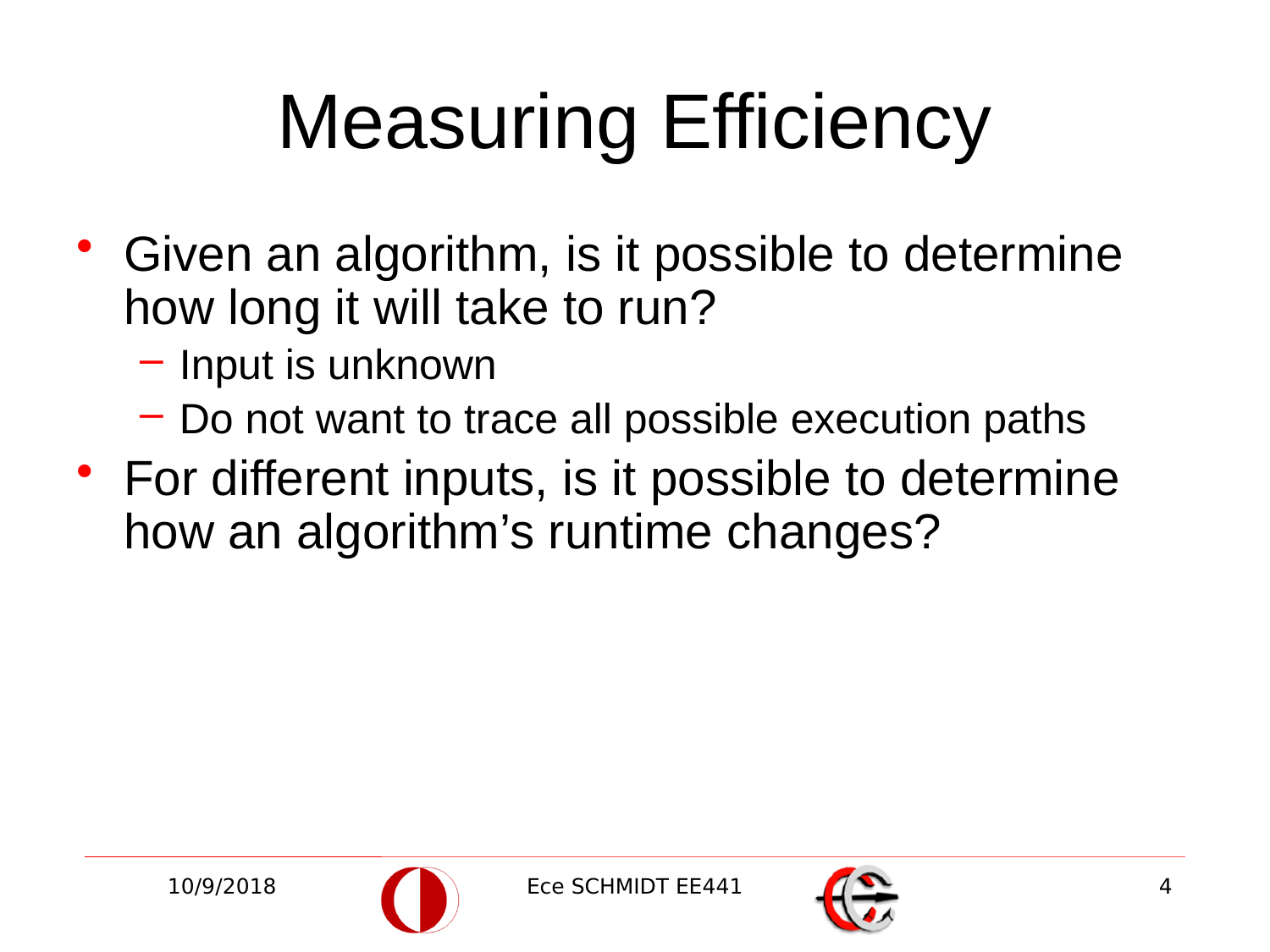

# Measuring Efficiency
Given an algorithm, is it possible to determine how long it will take to run?
Input is unknown
Do not want to trace all possible execution paths
For different inputs, is it possible to determine how an algorithm’s runtime changes?

10/9/2018
Ece SCHMIDT EE441
4